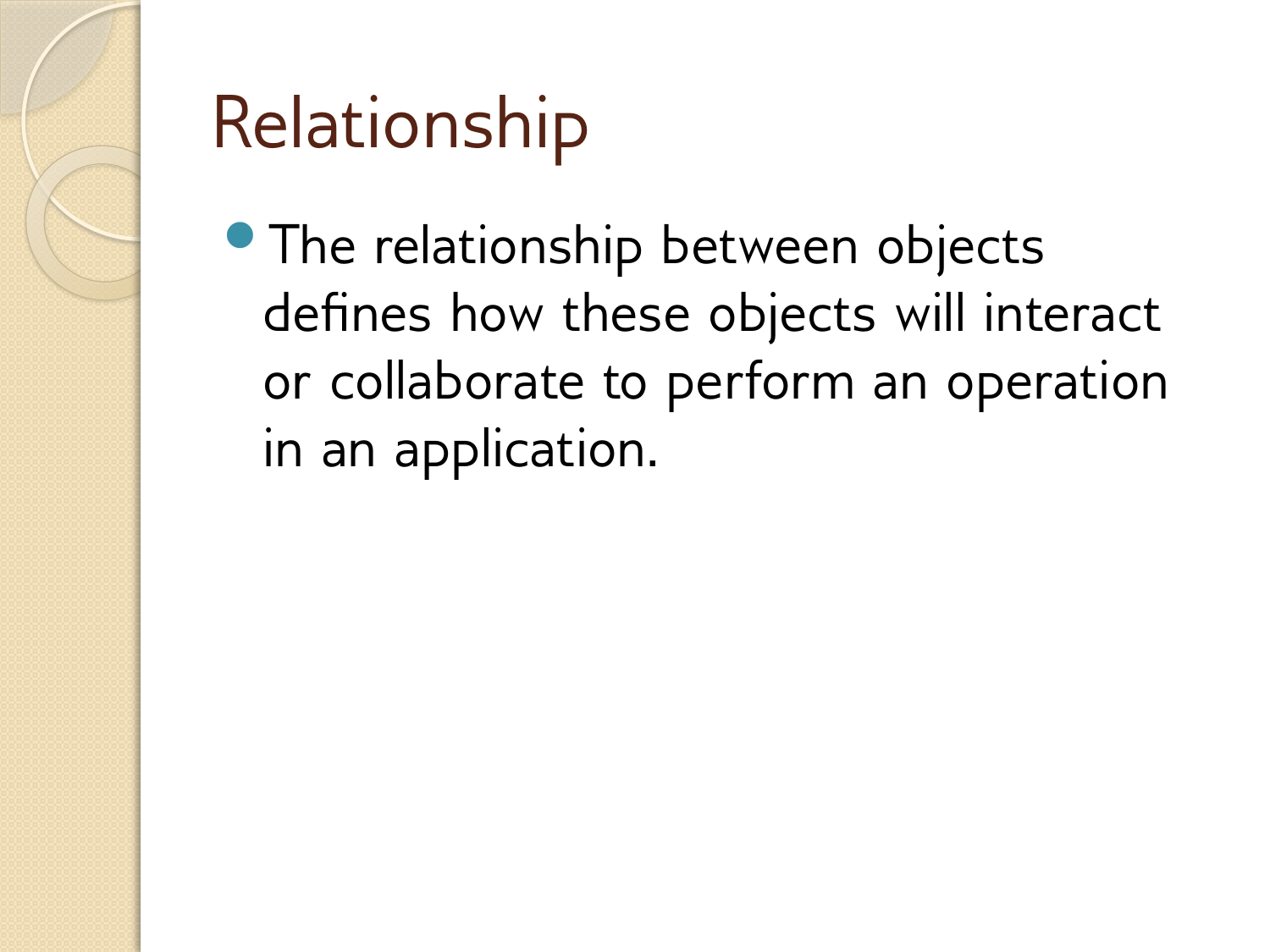

# Relationship
The relationship between objects defines how these objects will interact or collaborate to perform an operation in an application.